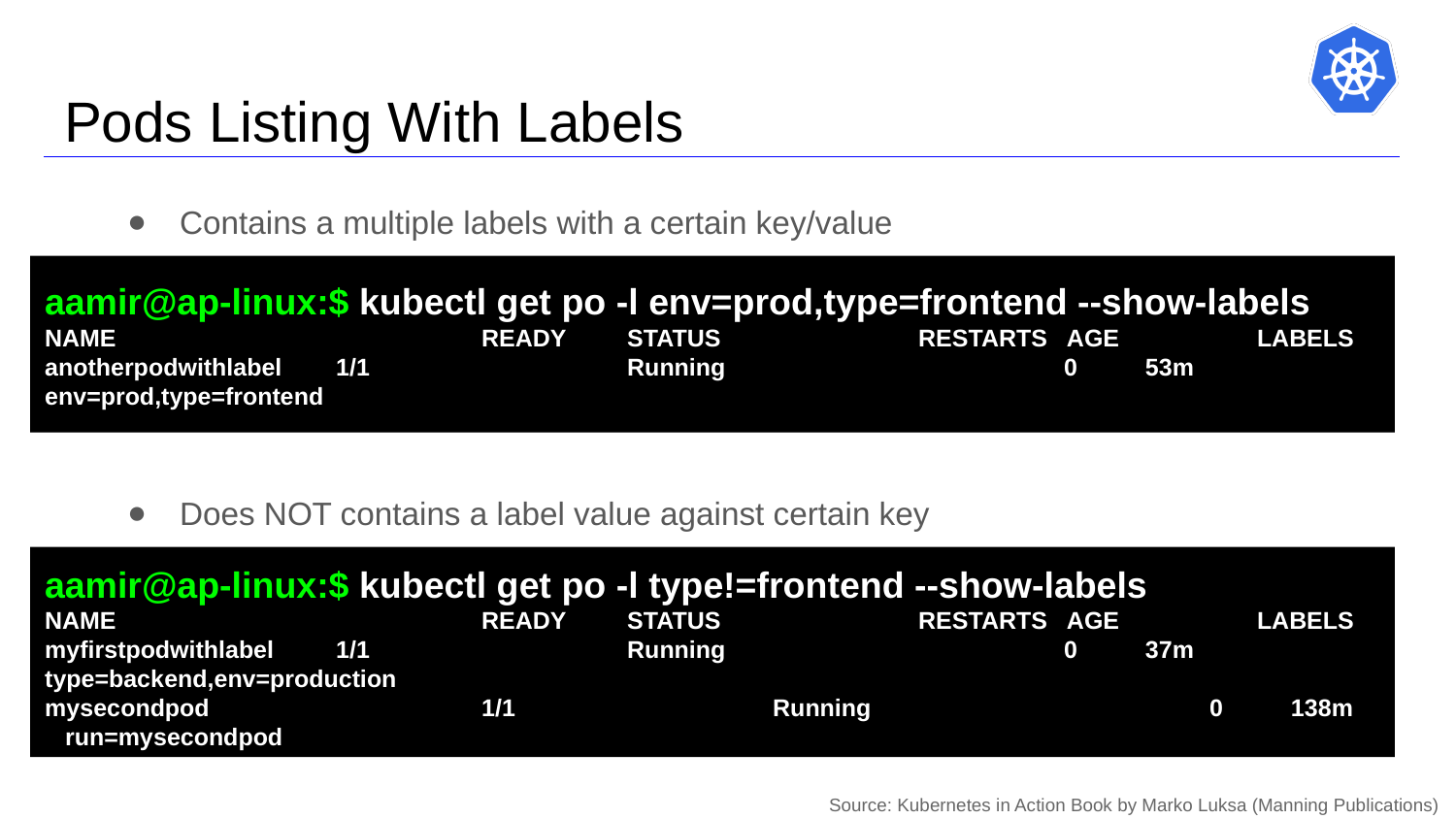

# Pods Listing With Labels
Contains a multiple labels with a certain key/value
aamir@ap-linux:$ kubectl get po -l env=prod,type=frontend --show-labels
NAME                		READY   	STATUS              	RESTARTS   AGE	       LABELS
anotherpodwithlabel	1/1     		Running             		0          53m	       env=prod,type=frontend
Does NOT contains a label value against certain key
aamir@ap-linux:$ kubectl get po -l type!=frontend --show-labels
NAME                		READY   	STATUS              	RESTARTS   AGE	       LABELS
myfirstpodwithlabel	1/1     		Running             		0          37m	       type=backend,env=production
mysecondpod		1/1     		Running   			0          138m	       run=mysecondpod
...